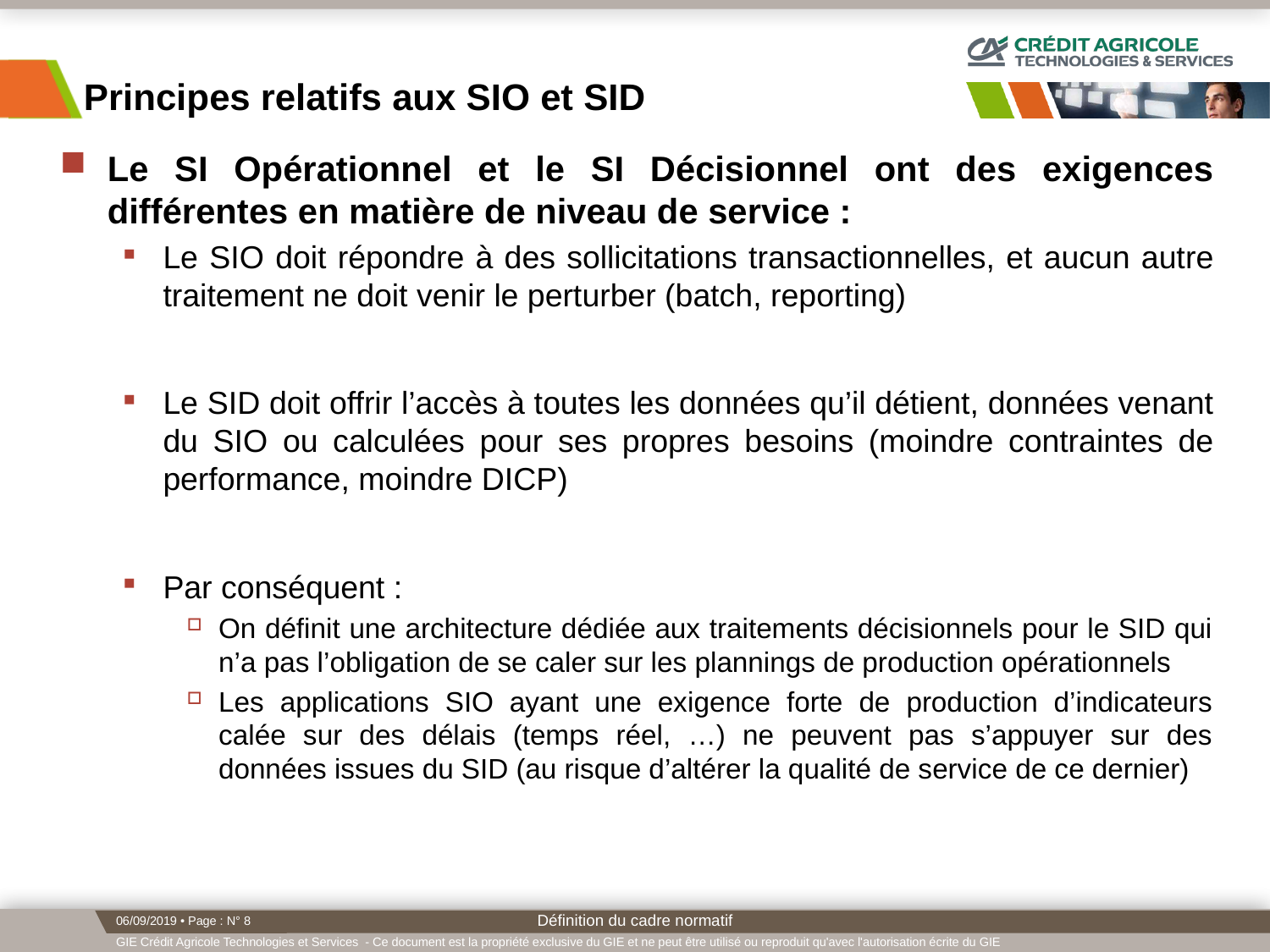

# Principes relatifs aux SIO et SID
Le SI Opérationnel et le SI Décisionnel ont des exigences différentes en matière de niveau de service :
Le SIO doit répondre à des sollicitations transactionnelles, et aucun autre traitement ne doit venir le perturber (batch, reporting)

Le SID doit offrir l’accès à toutes les données qu’il détient, données venant du SIO ou calculées pour ses propres besoins (moindre contraintes de performance, moindre DICP)

Par conséquent :
On définit une architecture dédiée aux traitements décisionnels pour le SID qui n’a pas l’obligation de se caler sur les plannings de production opérationnels
Les applications SIO ayant une exigence forte de production d’indicateurs calée sur des délais (temps réel, …) ne peuvent pas s’appuyer sur des données issues du SID (au risque d’altérer la qualité de service de ce dernier)

Définition du cadre normatif